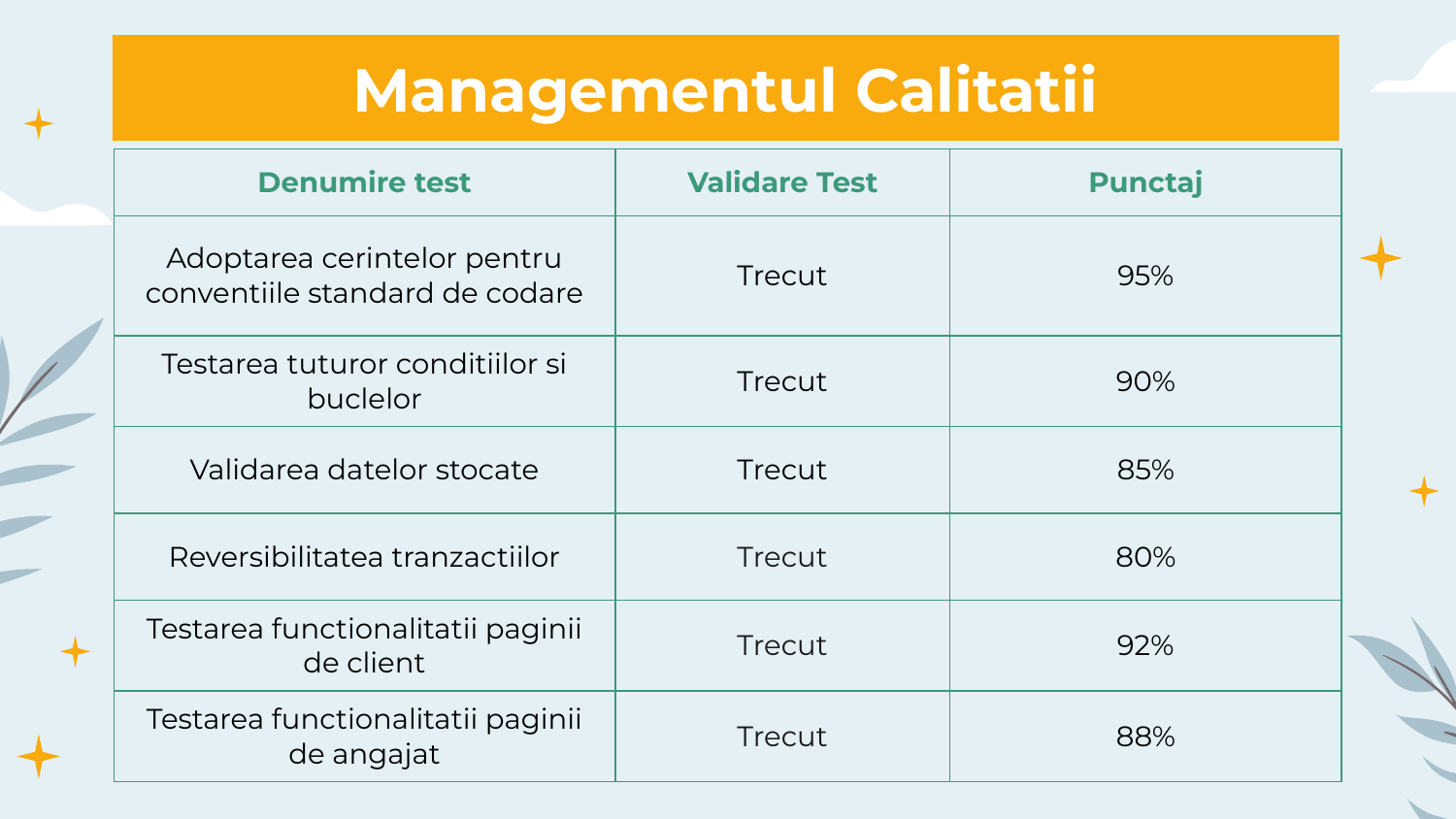

# Managementul Calitatii
| Denumire test | Validare Test | Punctaj |
| --- | --- | --- |
| Adoptarea cerintelor pentru conventiile standard de codare | Trecut | 95% |
| Testarea tuturor conditiilor si buclelor | Trecut | 90% |
| Validarea datelor stocate | Trecut | 85% |
| Reversibilitatea tranzactiilor | Trecut | 80% |
| Testarea functionalitatii paginii de client | Trecut | 92% |
| Testarea functionalitatii paginii de angajat | Trecut | 88% |